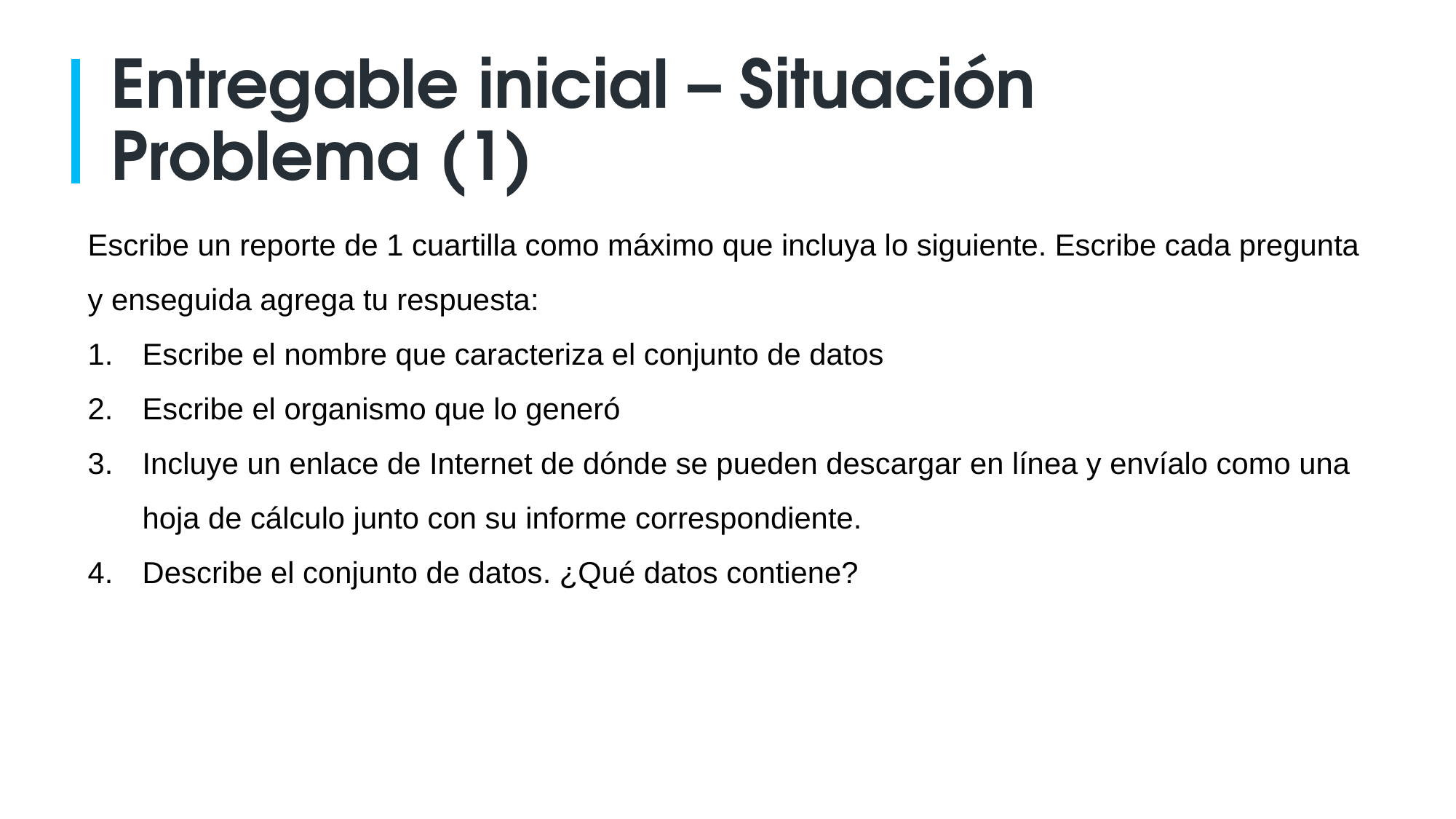

# Entregable inicial – Situación Problema (1)
Escribe un reporte de 1 cuartilla como máximo que incluya lo siguiente. Escribe cada pregunta y enseguida agrega tu respuesta:
Escribe el nombre que caracteriza el conjunto de datos
Escribe el organismo que lo generó
Incluye un enlace de Internet de dónde se pueden descargar en línea y envíalo como una hoja de cálculo junto con su informe correspondiente.
Describe el conjunto de datos. ¿Qué datos contiene?